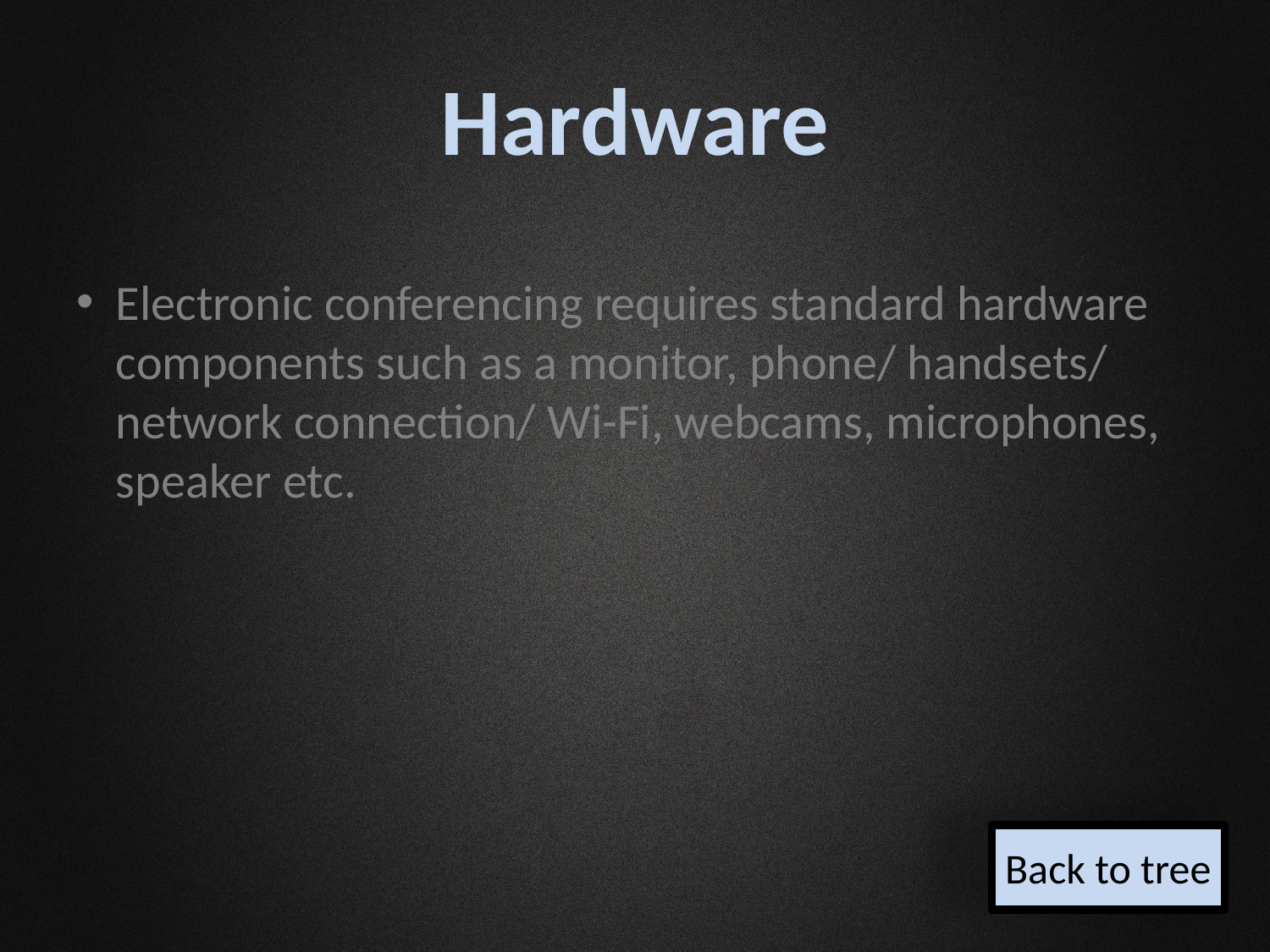

# Hardware
Electronic conferencing requires standard hardware components such as a monitor, phone/ handsets/ network connection/ Wi-Fi, webcams, microphones, speaker etc.
Back to tree